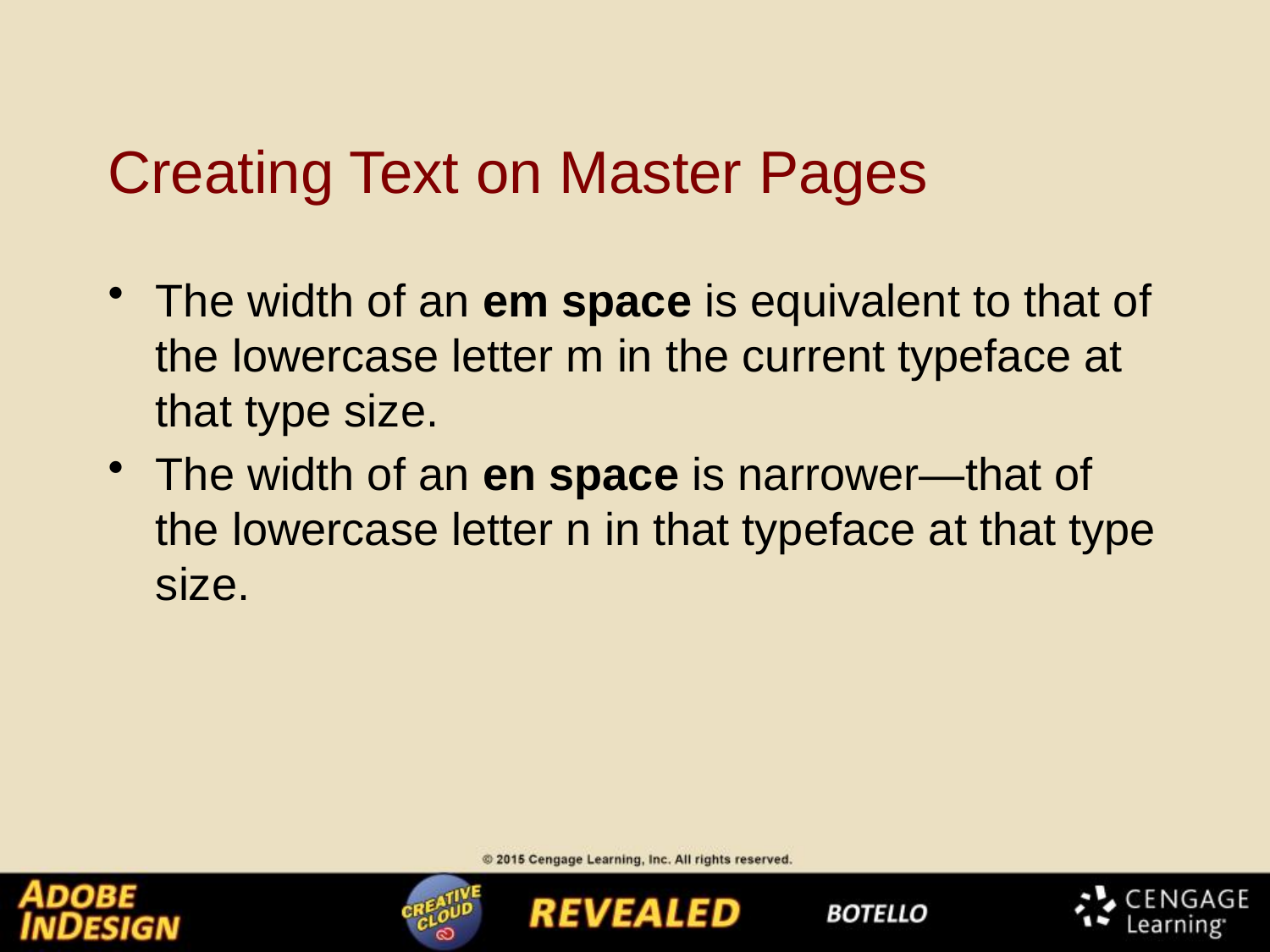

# Creating Text on Master Pages
The width of an em space is equivalent to that of the lowercase letter m in the current typeface at that type size.
The width of an en space is narrower—that of the lowercase letter n in that typeface at that type size.